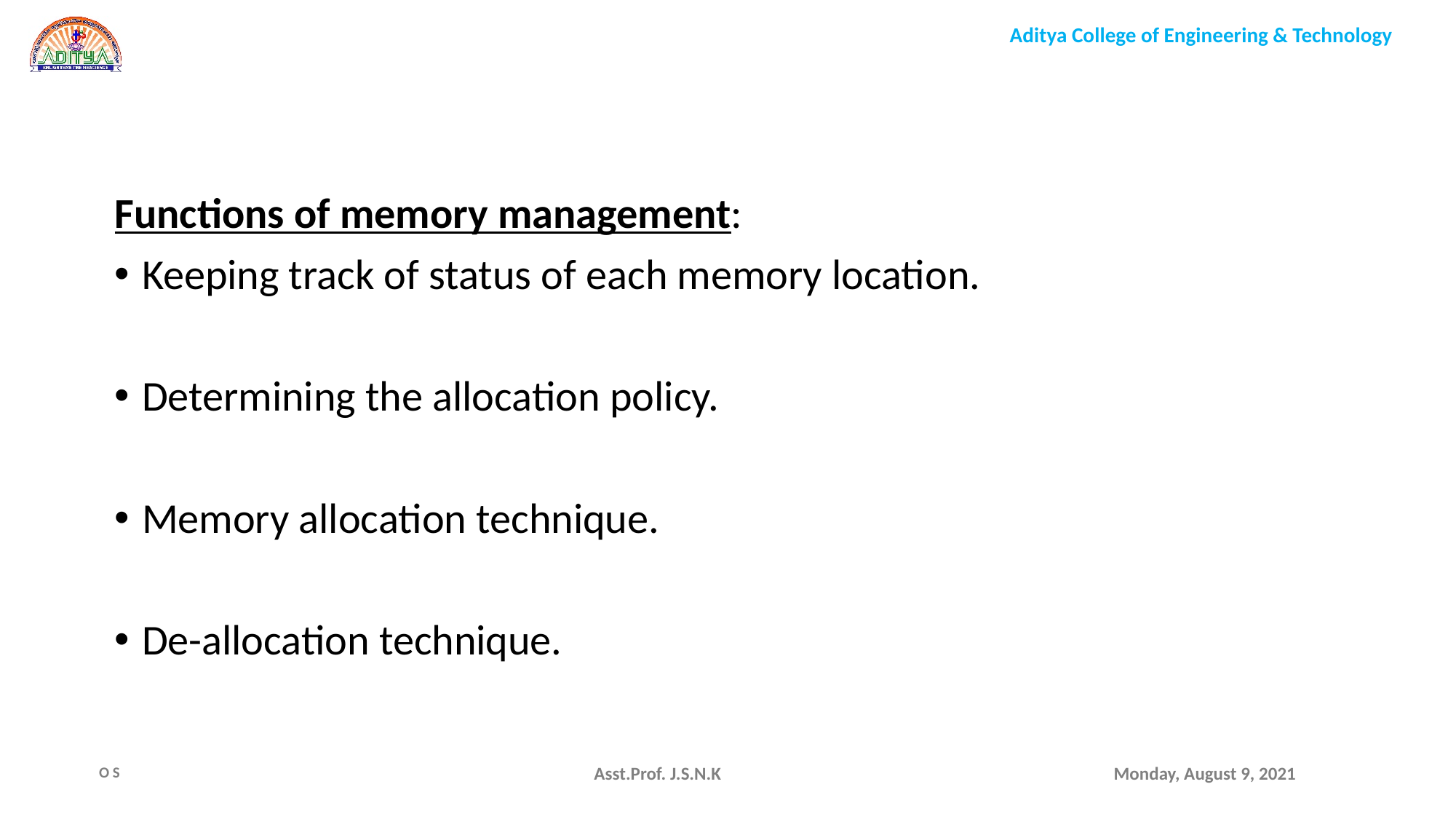

Functions of memory management:
Keeping track of status of each memory location.

Determining the allocation policy.

Memory allocation technique.

De-allocation technique.

Asst.Prof. J.S.N.K
Monday, August 9, 2021